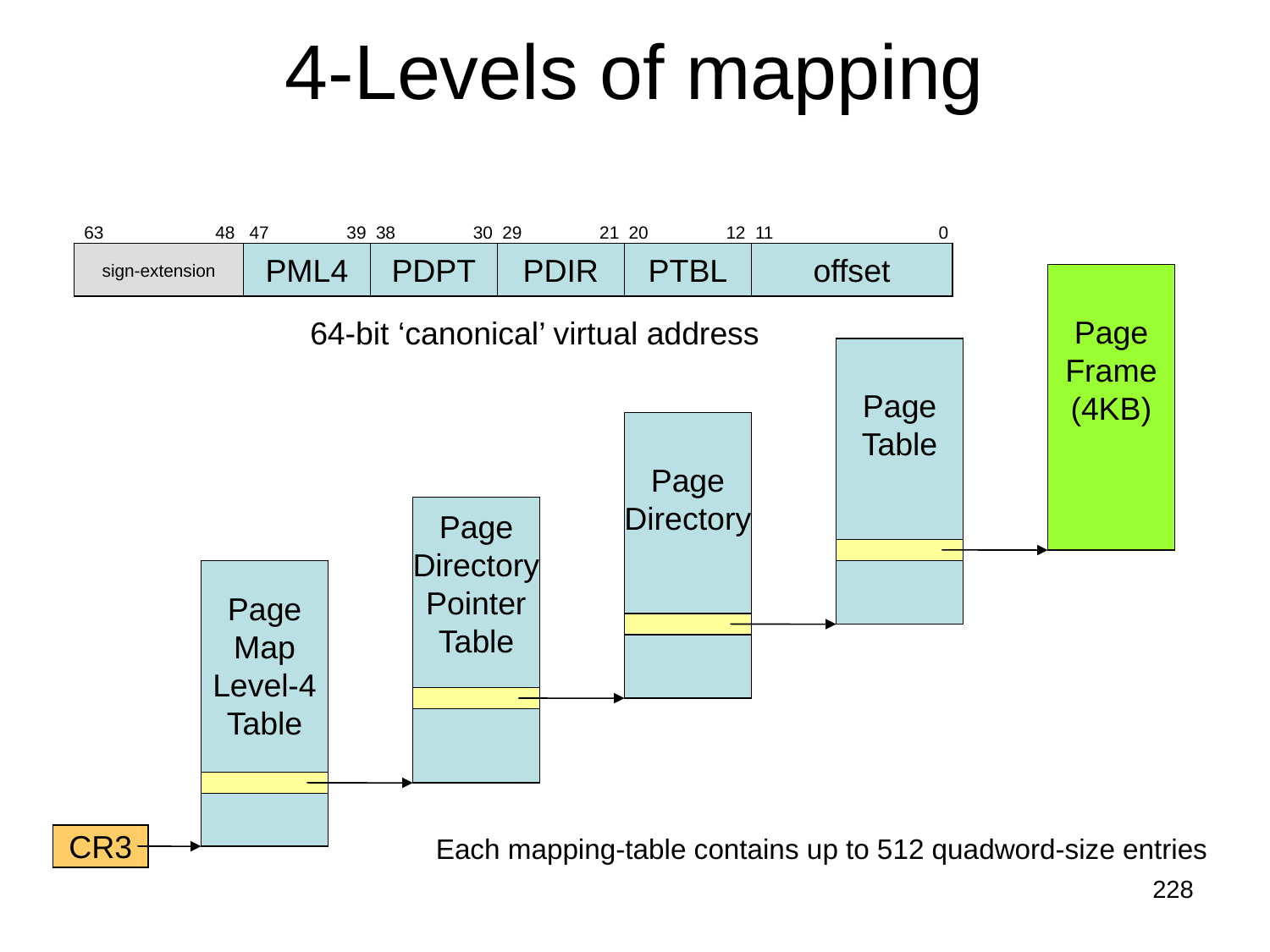

# 4-Levels of mapping
 63                       48   47                39  38                30  29                21  20                12  11                                  0
sign-extension
PML4
PDPT
PDIR
PTBL
offset
Page
Frame
(4KB)

64-bit ‘canonical’ virtual address
Page
Table

Page
Directory

Page
Directory
Pointer
Table

Page
Map
Level-4
Table

CR3
Each mapping-table contains up to 512 quadword-size entries

228